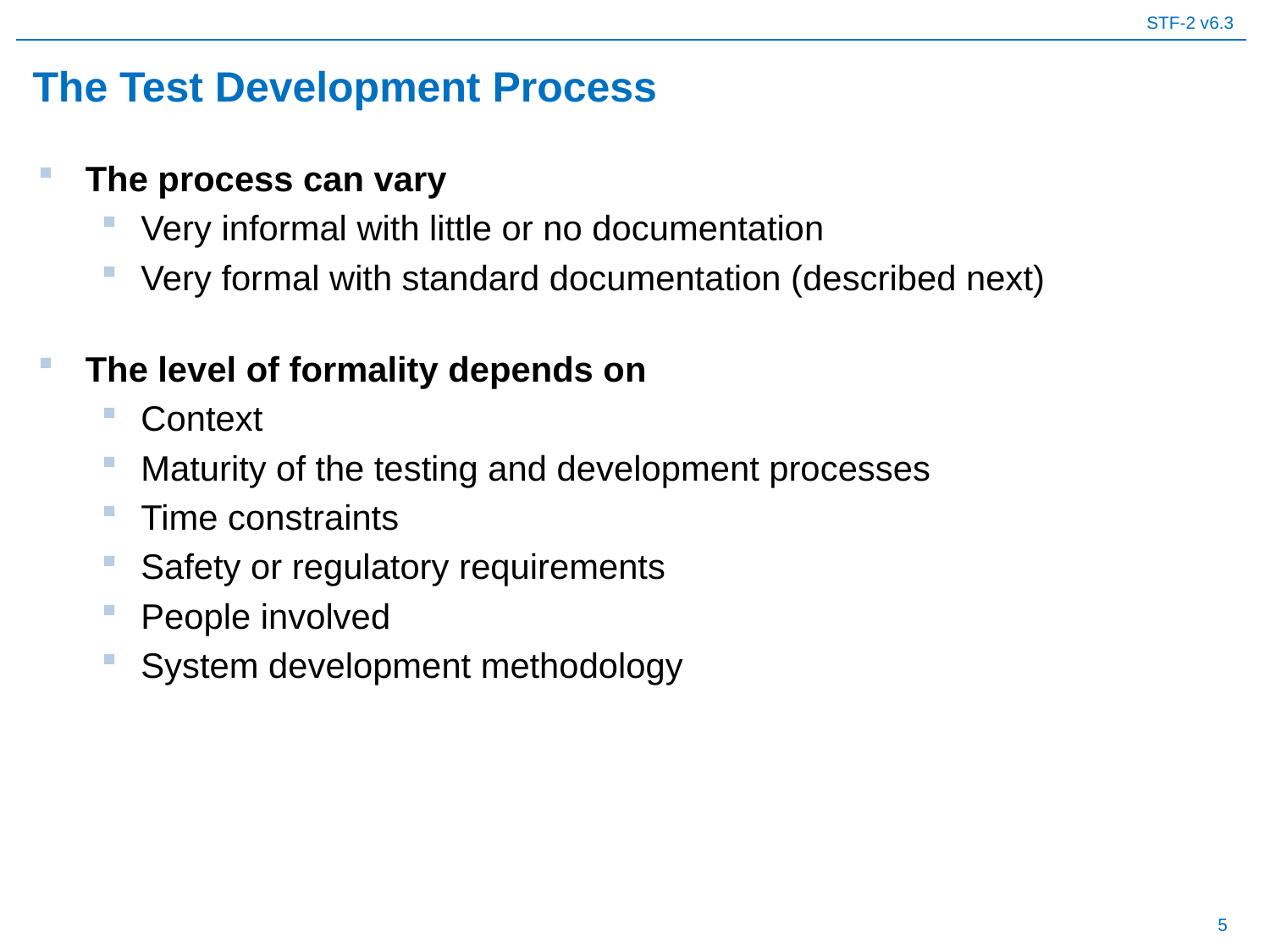

# The Test Development Process
The process can vary
Very informal with little or no documentation
Very formal with standard documentation (described next)
The level of formality depends on
Context
Maturity of the testing and development processes
Time constraints
Safety or regulatory requirements
People involved
System development methodology